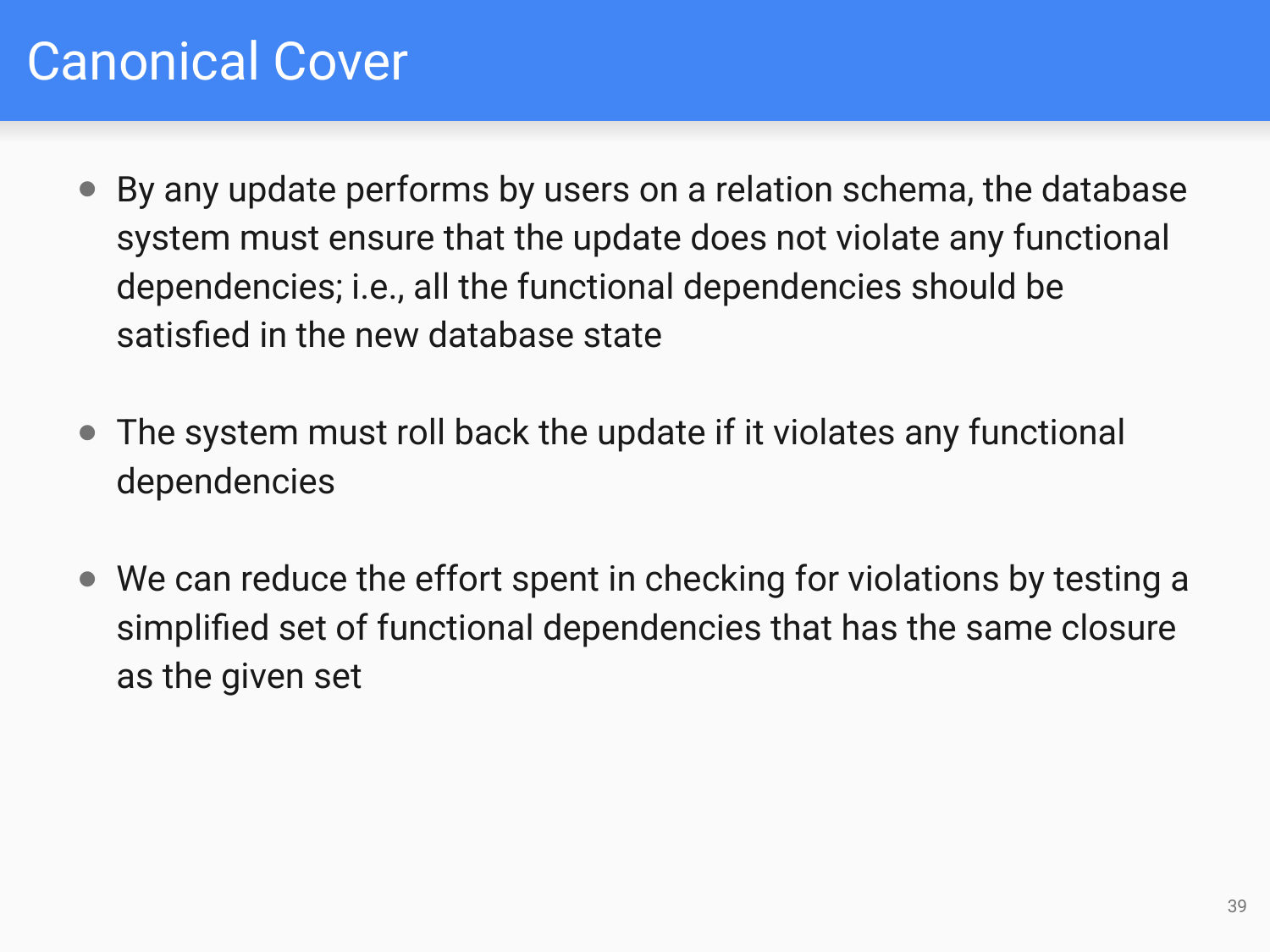

# Canonical Cover
By any update performs by users on a relation schema, the database system must ensure that the update does not violate any functional dependencies; i.e., all the functional dependencies should be satisfied in the new database state

The system must roll back the update if it violates any functional dependencies

We can reduce the effort spent in checking for violations by testing a simplified set of functional dependencies that has the same closure as the given set

39